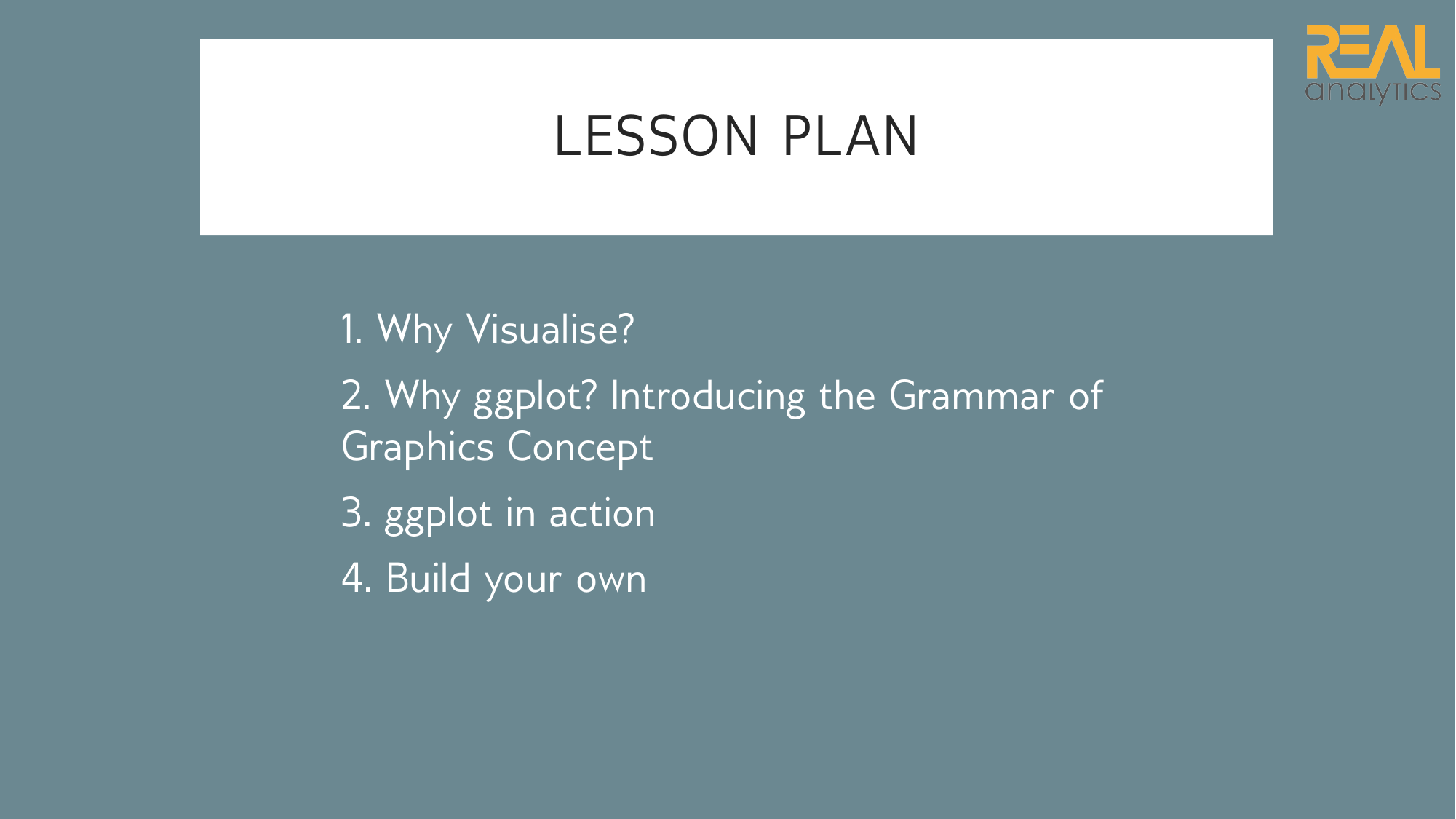

# Lesson plan
1. Why Visualise?
2. Why ggplot? Introducing the Grammar of Graphics Concept
3. ggplot in action
4. Build your own